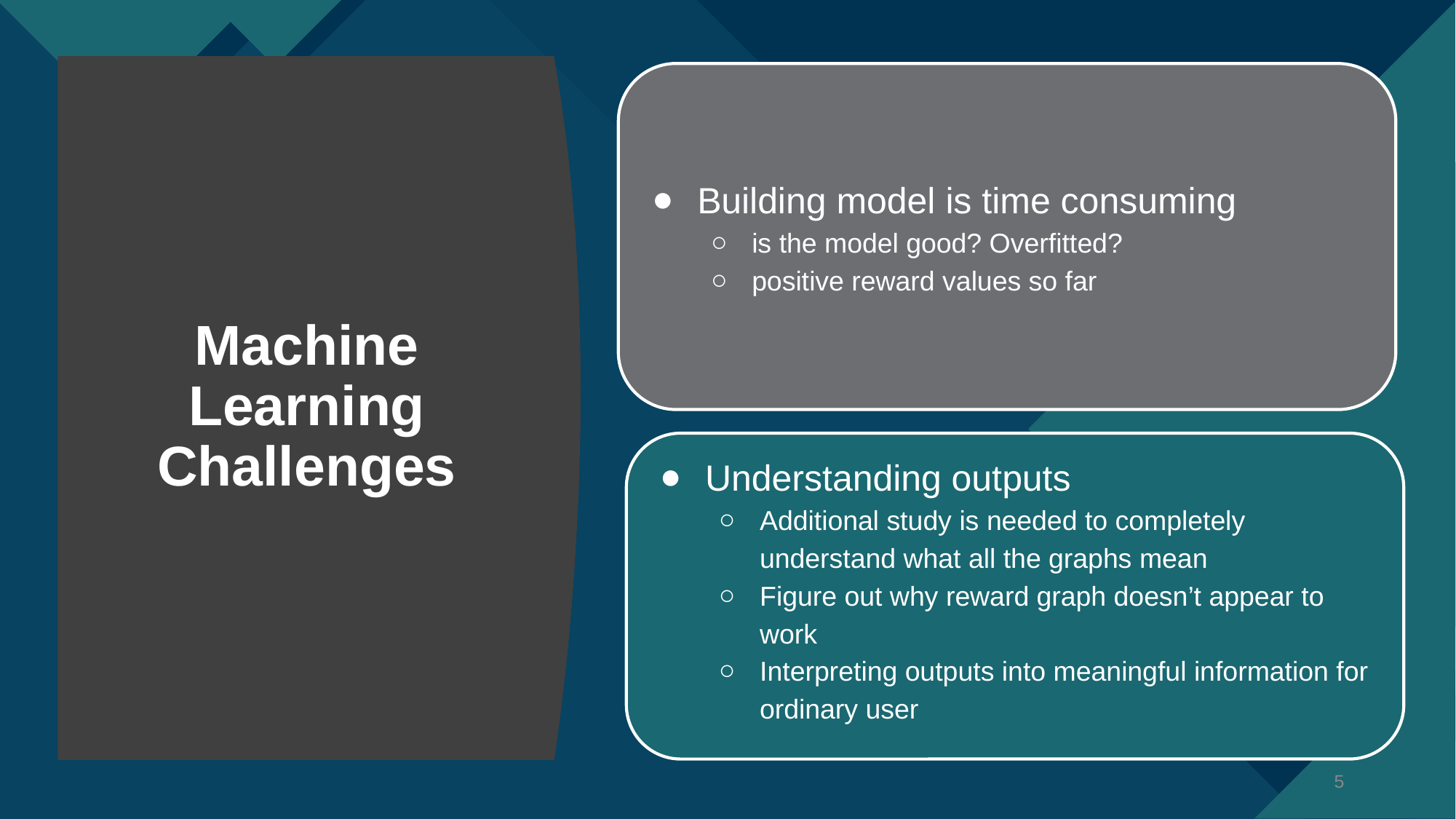

Building model is time consuming
is the model good? Overfitted?
positive reward values so far

Understanding outputs
Additional study is needed to completely understand what all the graphs mean
Figure out why reward graph doesn’t appear to work
Interpreting outputs into meaningful information for ordinary user
# Machine Learning Challenges
5